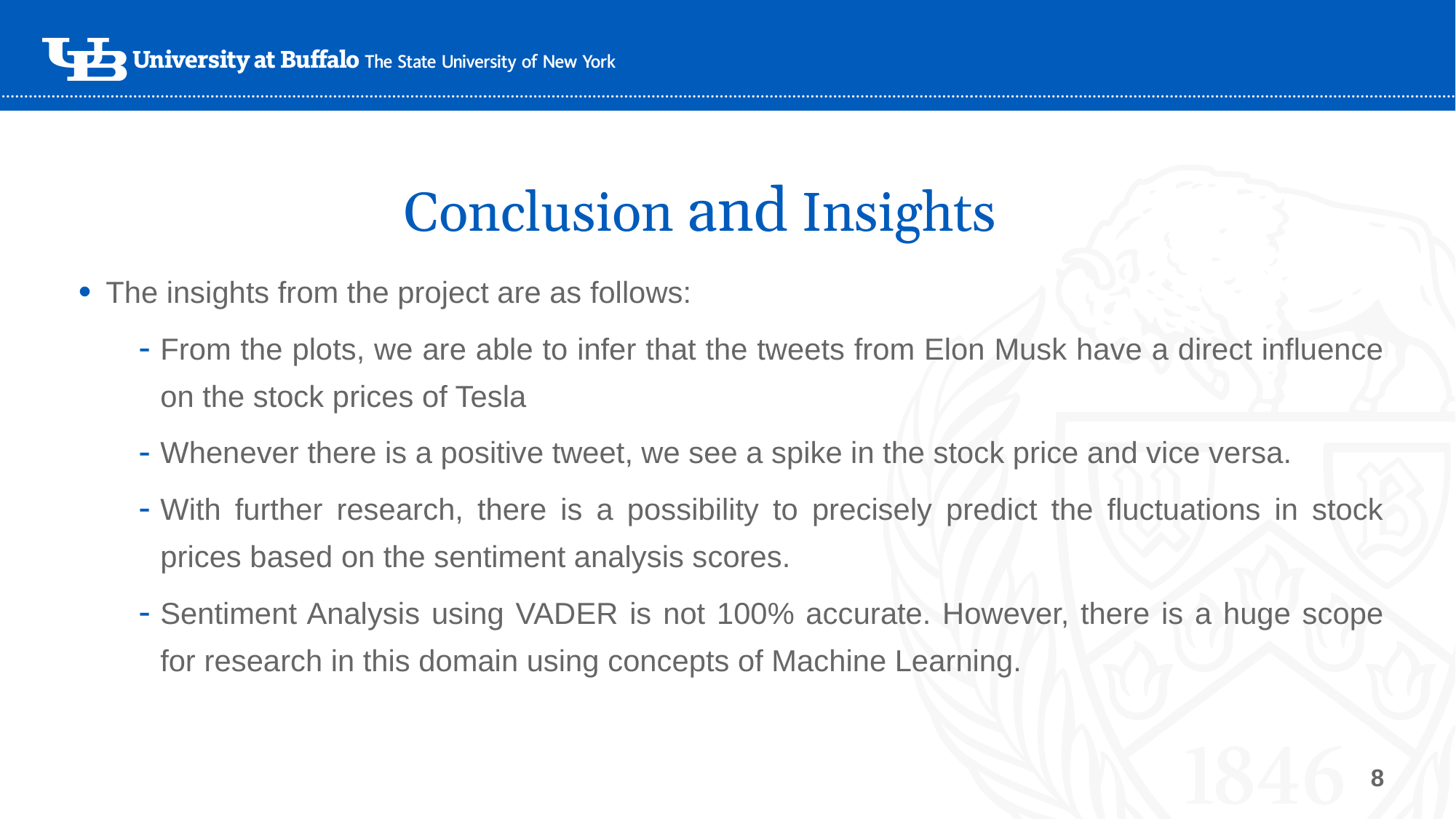

# Conclusion and Insights
The insights from the project are as follows:
From the plots, we are able to infer that the tweets from Elon Musk have a direct influence on the stock prices of Tesla
Whenever there is a positive tweet, we see a spike in the stock price and vice versa.
With further research, there is a possibility to precisely predict the fluctuations in stock prices based on the sentiment analysis scores.
Sentiment Analysis using VADER is not 100% accurate. However, there is a huge scope for research in this domain using concepts of Machine Learning.

8